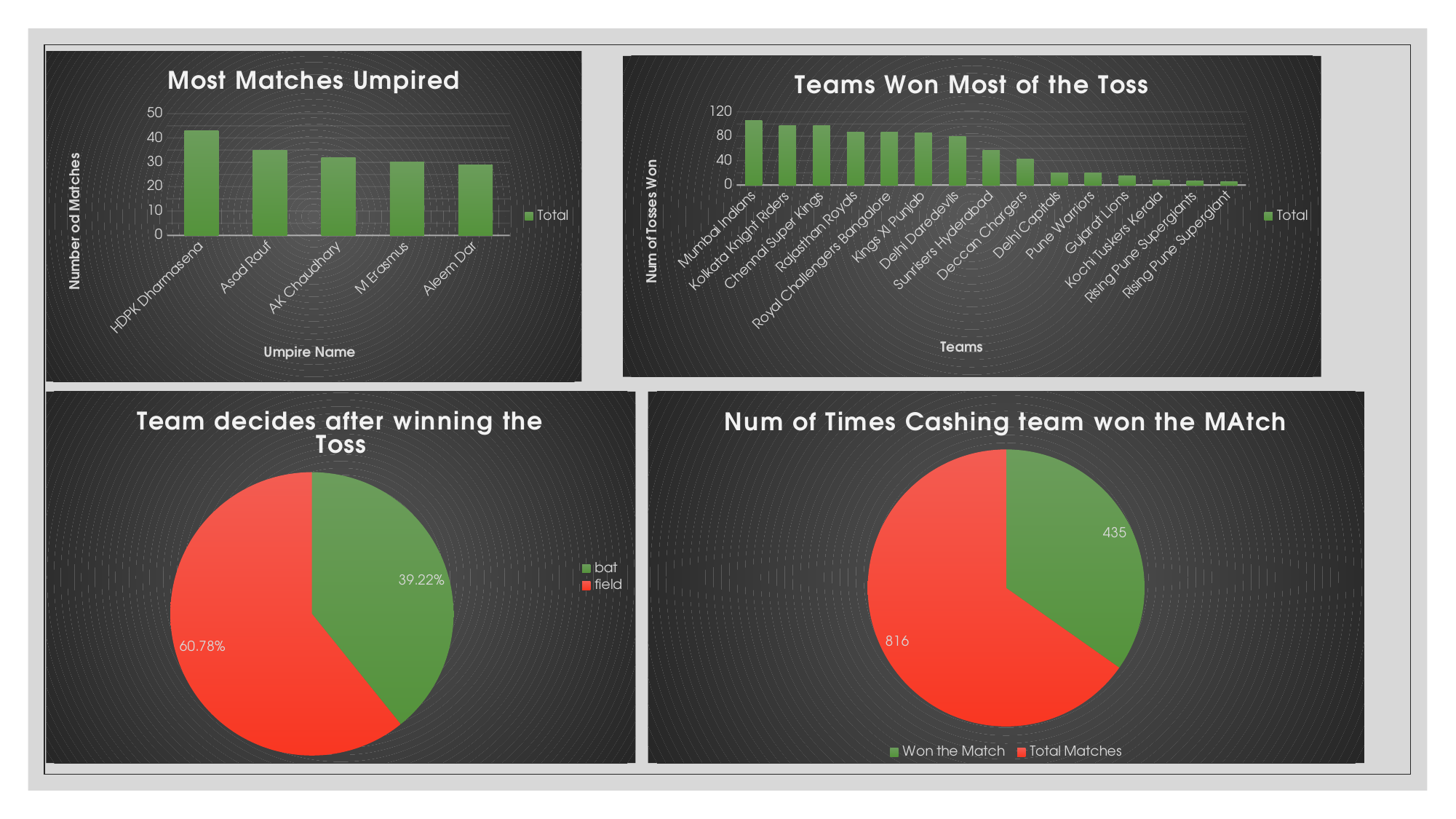

### Chart: Most Matches Umpired

| Category | Total |
|---|---|
| HDPK Dharmasena | 43.0 |
| Asad Rauf | 35.0 |
| AK Chaudhary | 32.0 |
| M Erasmus | 30.0 |
| Aleem Dar | 29.0 |

### Chart: Teams Won Most of the Toss

| Category | Total |
|---|---|
| Mumbai Indians | 106.0 |
| Kolkata Knight Riders | 98.0 |
| Chennai Super Kings | 97.0 |
| Rajasthan Royals | 87.0 |
| Royal Challengers Bangalore | 87.0 |
| Kings XI Punjab | 85.0 |
| Delhi Daredevils | 80.0 |
| Sunrisers Hyderabad | 57.0 |
| Deccan Chargers | 43.0 |
| Delhi Capitals | 20.0 |
| Pune Warriors | 20.0 |
| Gujarat Lions | 15.0 |
| Kochi Tuskers Kerala | 8.0 |
| Rising Pune Supergiants | 7.0 |
| Rising Pune Supergiant | 6.0 |

### Chart: Num of Times Cashing team won the MAtch

| Category |  |
|---|---|
| Won the Match  | 435.0 |
| Total Matches | 816.0 |

### Chart: Team decides after winning the Toss

| Category | Total |
|---|---|
| bat | 0.39215686274509803 |
| field | 0.6078431372549019 |